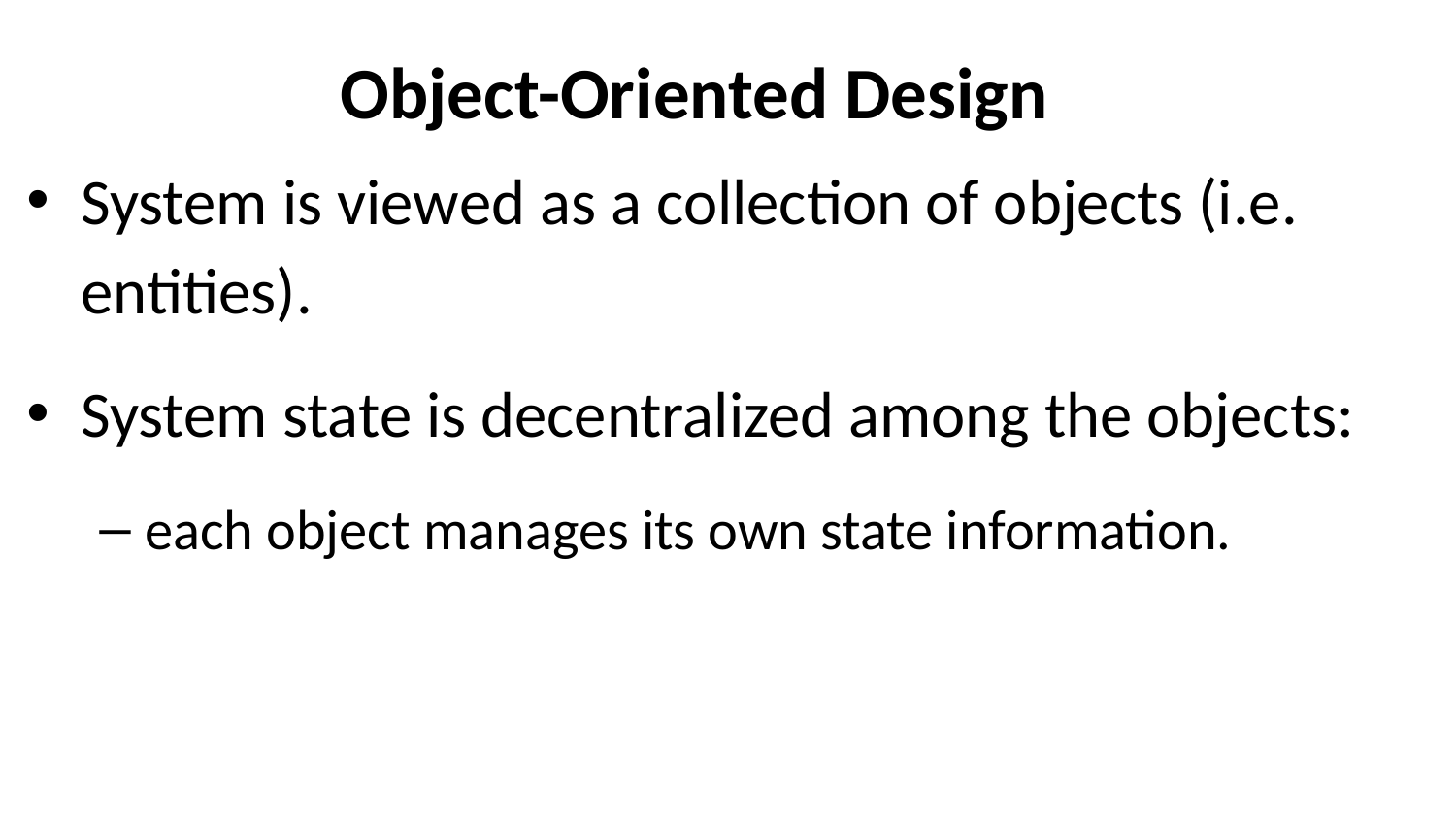

# Object-Oriented Design
System is viewed as a collection of objects (i.e. entities).
System state is decentralized among the objects:
each object manages its own state information.